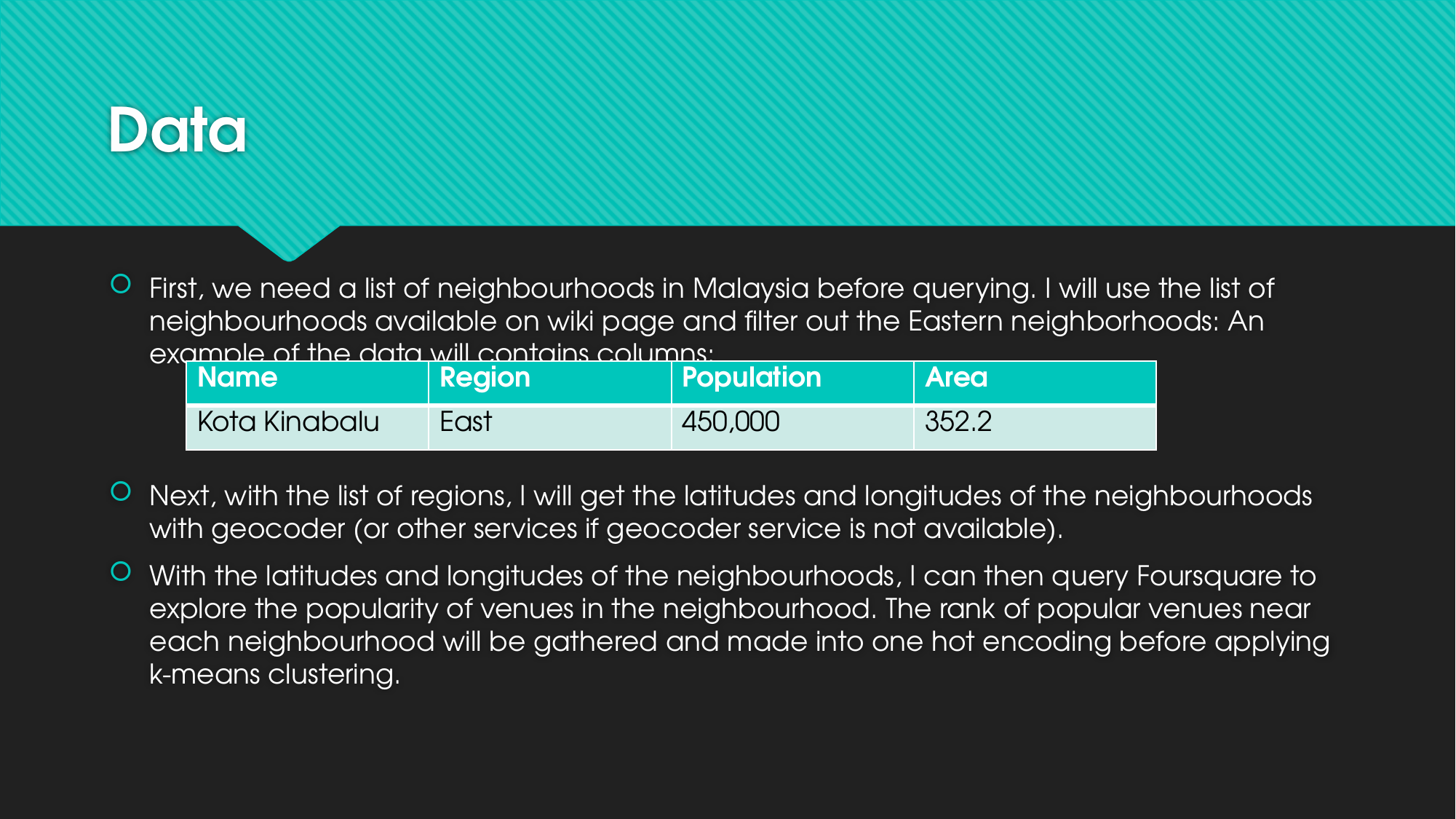

# Data
First, we need a list of neighbourhoods in Malaysia before querying. I will use the list of neighbourhoods available on wiki page and filter out the Eastern neighborhoods: An example of the data will contains columns:

Next, with the list of regions, I will get the latitudes and longitudes of the neighbourhoods with geocoder (or other services if geocoder service is not available).
With the latitudes and longitudes of the neighbourhoods, I can then query Foursquare to explore the popularity of venues in the neighbourhood. The rank of popular venues near each neighbourhood will be gathered and made into one hot encoding before applying k-means clustering.

| Name | Region | Population | Area |
| --- | --- | --- | --- |
| Kota Kinabalu | East | 450,000 | 352.2 |